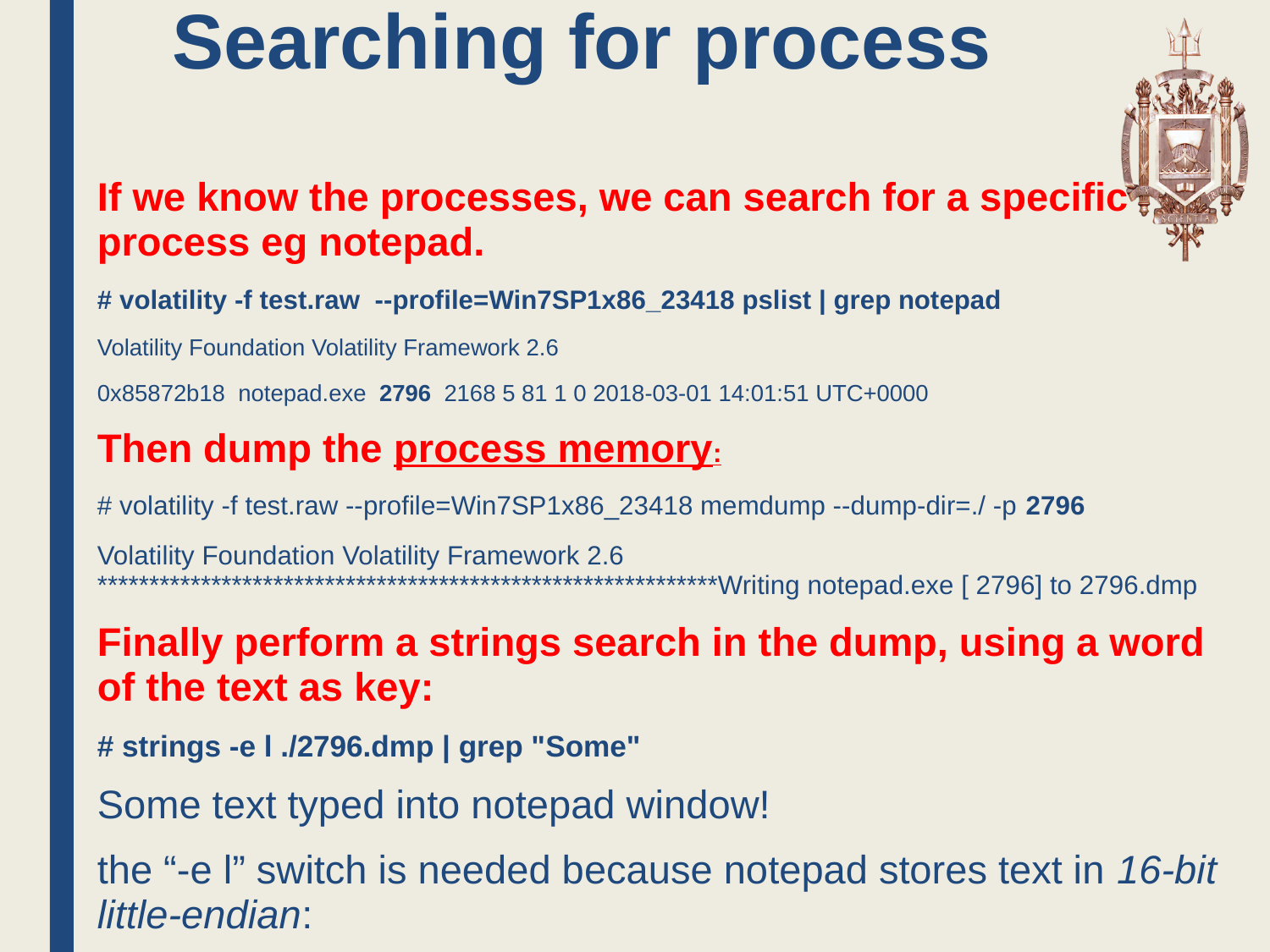

# Searching for process
If we know the processes, we can search for a specific process eg notepad.
# volatility -f test.raw  --profile=Win7SP1x86_23418 pslist | grep notepad
Volatility Foundation Volatility Framework 2.6
0x85872b18  notepad.exe  2796  2168 5 81 1 0 2018-03-01 14:01:51 UTC+0000
Then dump the process memory:
# volatility -f test.raw --profile=Win7SP1x86_23418 memdump --dump-dir=./ -p 2796
Volatility Foundation Volatility Framework 2.6 ************************************************************Writing notepad.exe [ 2796] to 2796.dmp
Finally perform a strings search in the dump, using a word of the text as key:
# strings -e l ./2796.dmp | grep "Some"
Some text typed into notepad window!
the “-e l” switch is needed because notepad stores text in 16-bit little-endian: